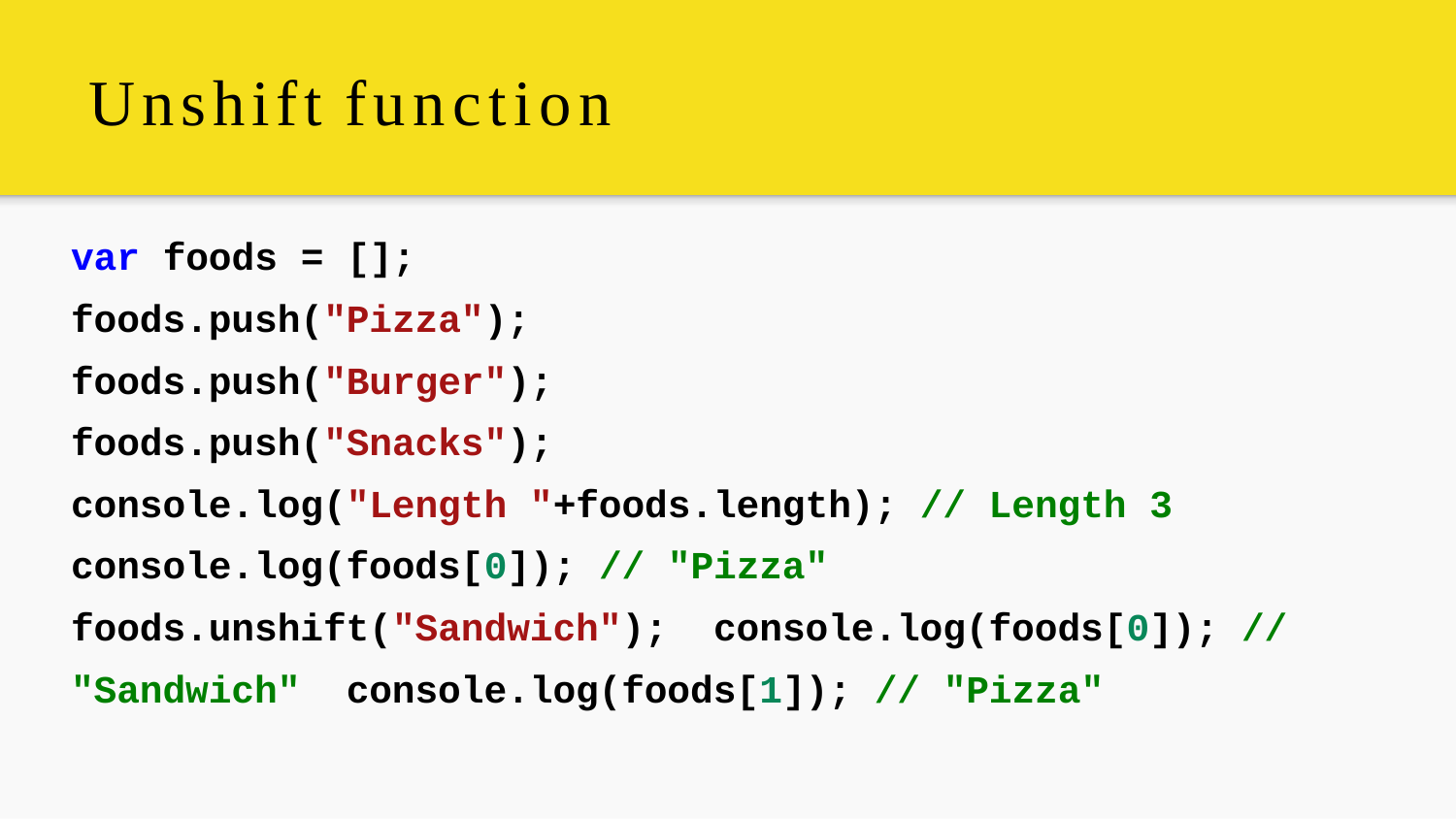

# Unshift function

var foods = [];  foods.push("Pizza");  foods.push("Burger");  foods.push("Snacks");
console.log("Length "+foods.length); // Length 3  console.log(foods[0]); // "Pizza"  foods.unshift("Sandwich");  console.log(foods[0]); // "Sandwich"  console.log(foods[1]); // "Pizza"